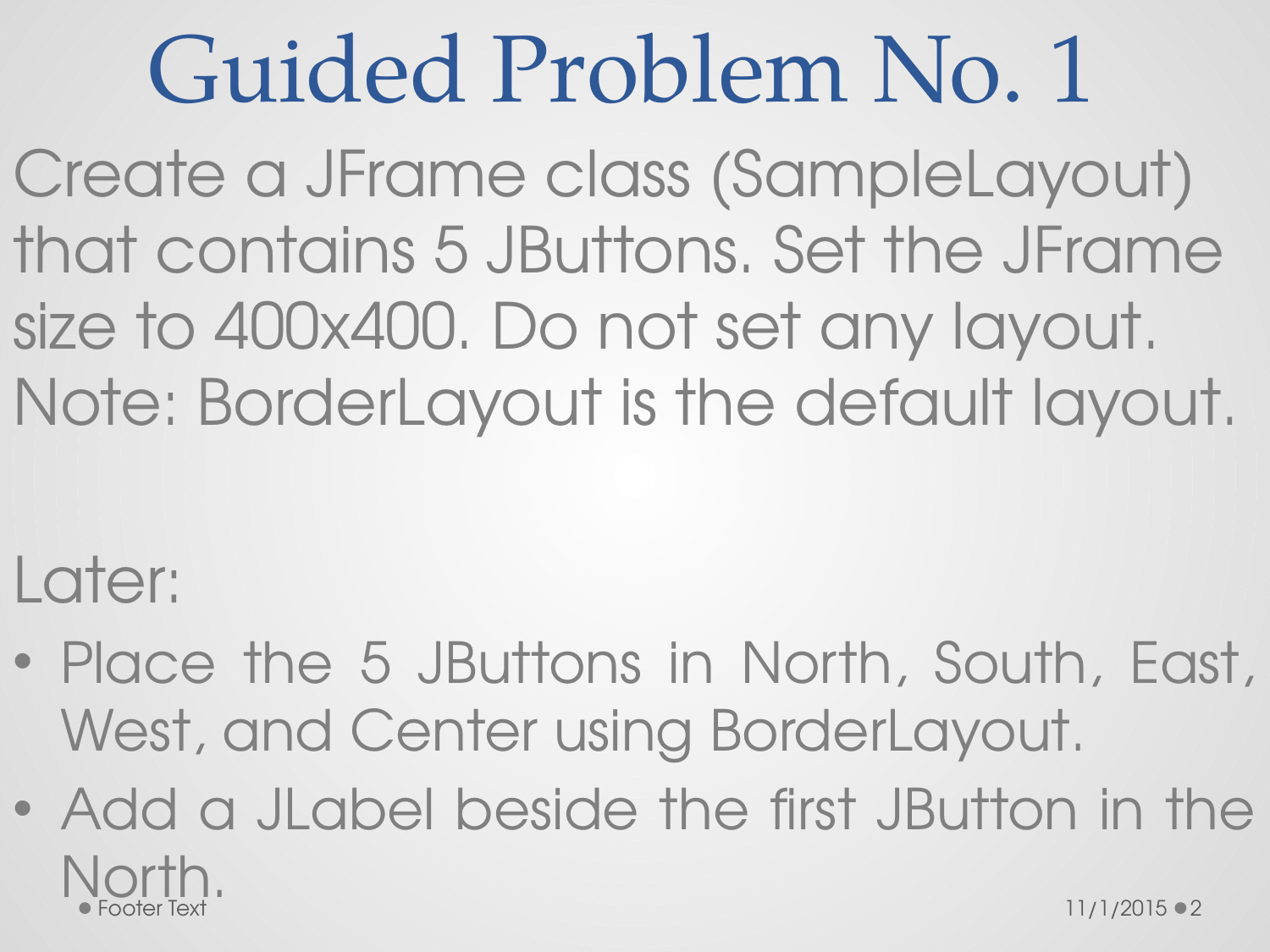

# Guided Problem No. 1
Create a JFrame class (SampleLayout) that contains 5 JButtons. Set the JFrame size to 400x400. Do not set any layout. Note: BorderLayout is the default layout.

Later:
Place the 5 JButtons in North, South, East, West, and Center using BorderLayout.
Add a JLabel beside the first JButton in the North.

Footer Text
11/1/2015
2